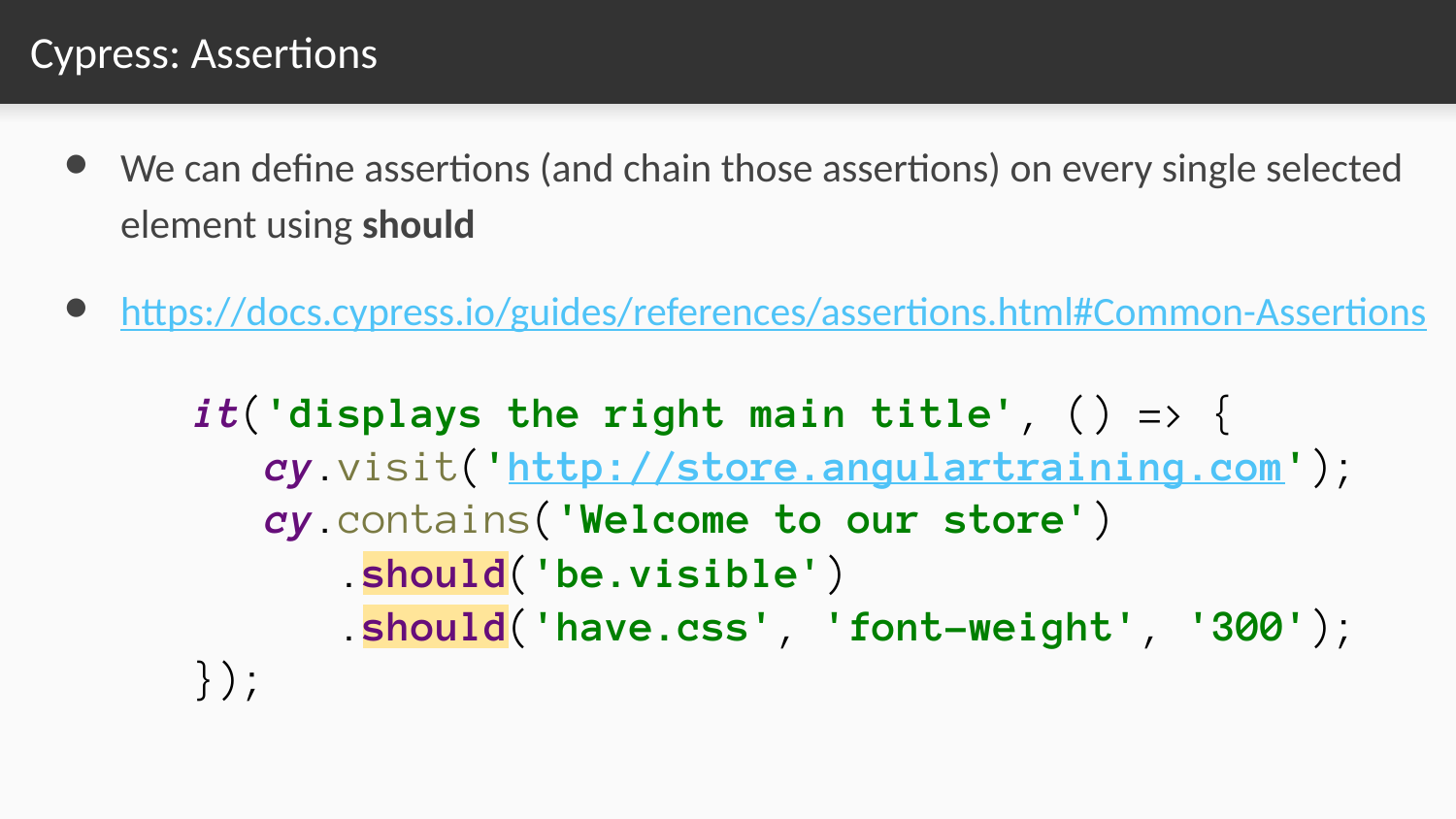

# Cypress: Assertions
We can define assertions (and chain those assertions) on every single selected element using should
https://docs.cypress.io/guides/references/assertions.html#Common-Assertions

   it('displays the right main title', () => {
cy.visit('http://store.angulartraining.com');
cy.contains('Welcome to our store')
.should('be.visible')
.should('have.css', 'font-weight', '300');
      });